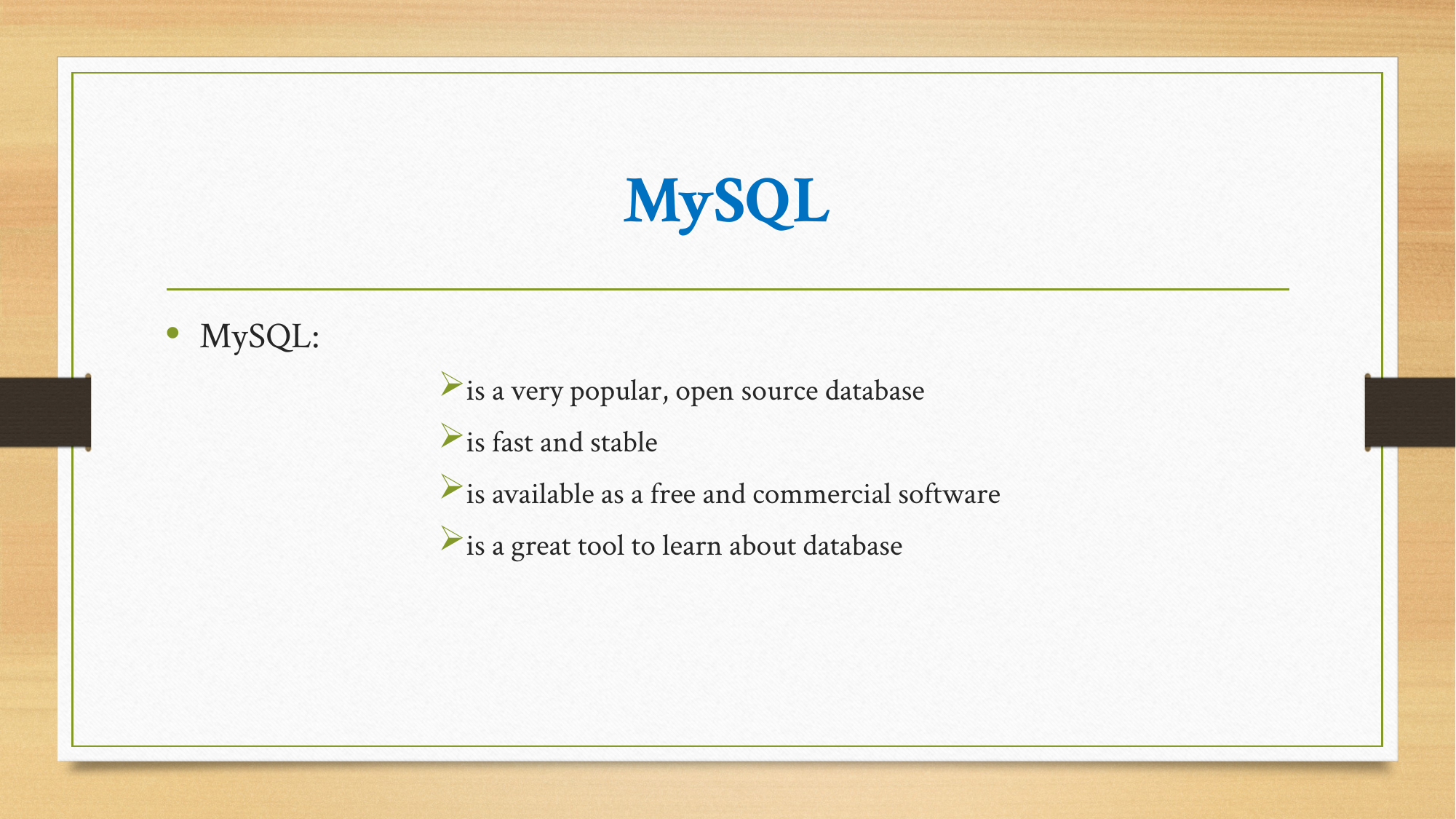

# MySQL
MySQL:
is a very popular, open source database
is fast and stable
is available as a free and commercial software
is a great tool to learn about database